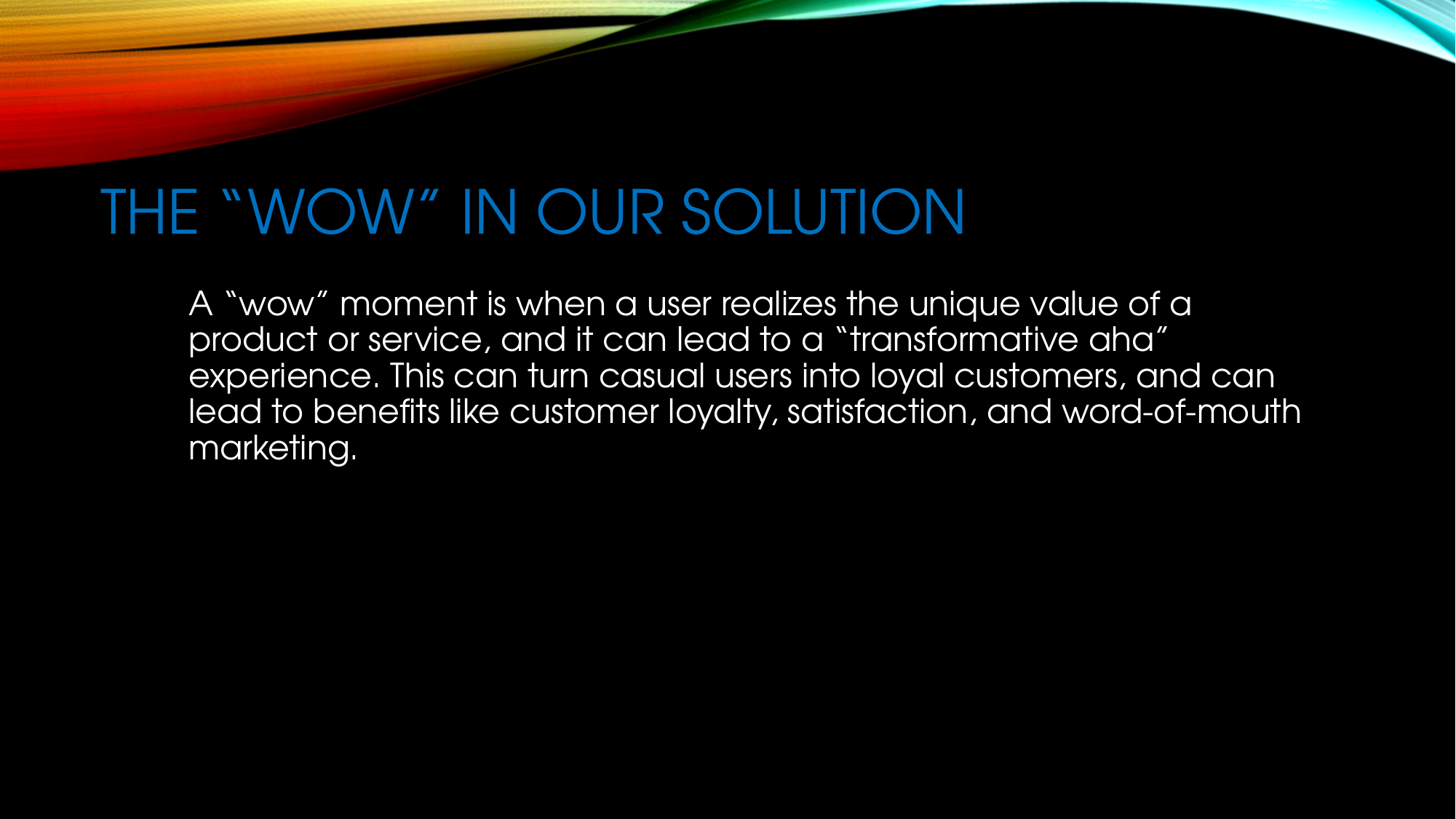

# THE “WOW” IN OUR SOLUTION
A “wow” moment is when a user realizes the unique value of a product or service, and it can lead to a “transformative aha” experience. This can turn casual users into loyal customers, and can lead to benefits like customer loyalty, satisfaction, and word-of-mouth marketing.